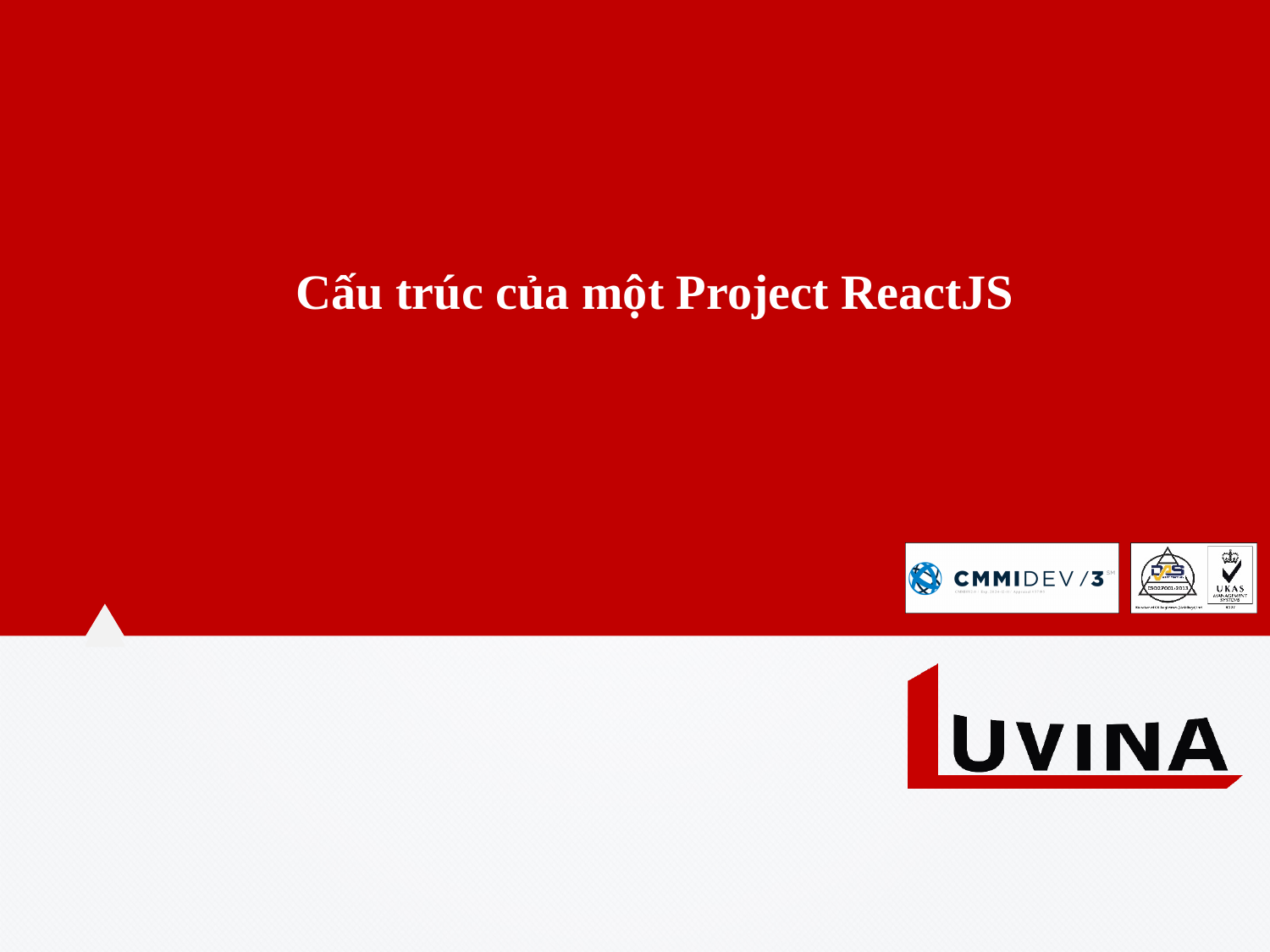

# Cấu trúc của một Project ReactJS